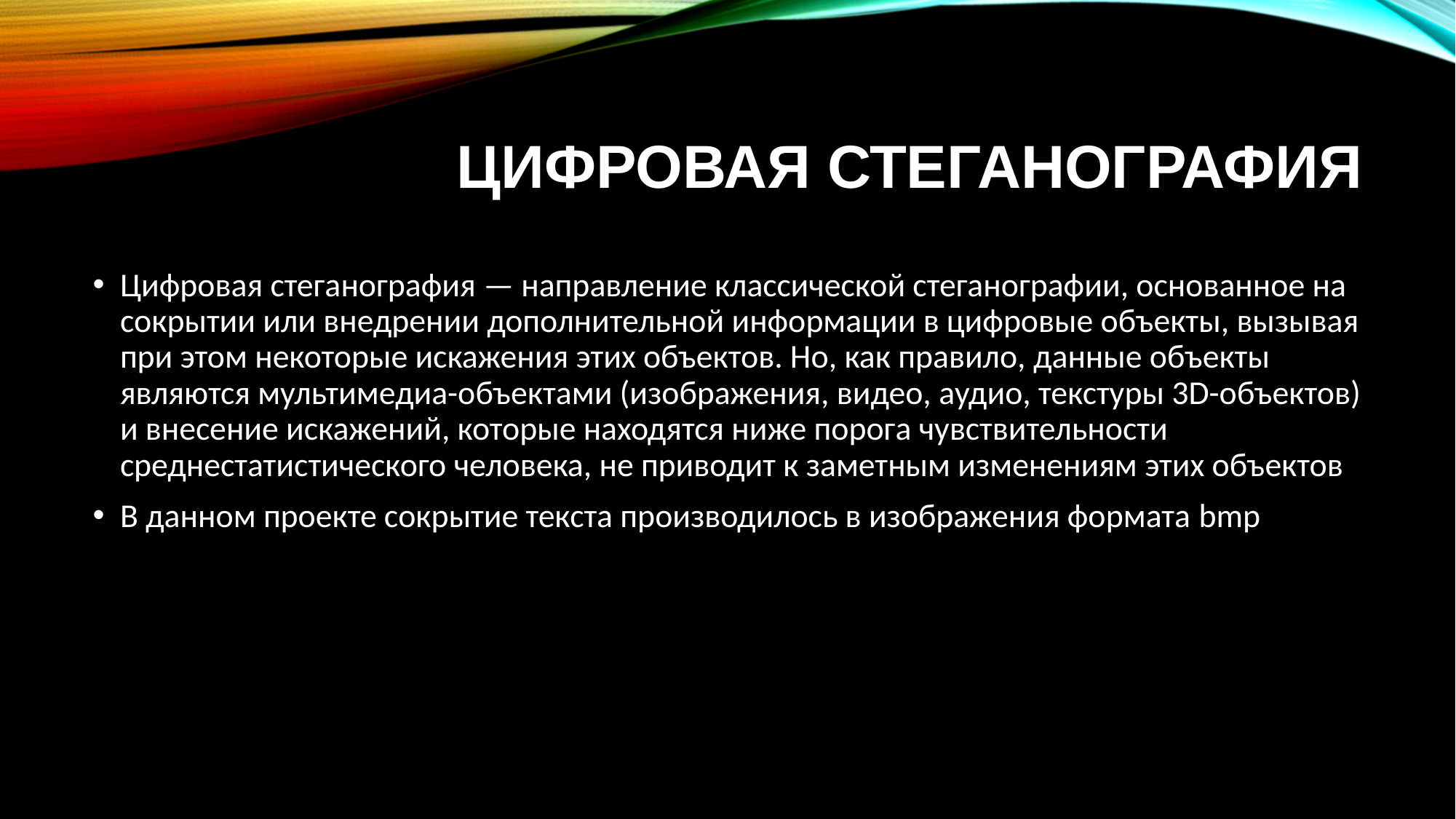

# Цифровая стеганография
Цифровая стеганография — направление классической стеганографии, основанное на сокрытии или внедрении дополнительной информации в цифровые объекты, вызывая при этом некоторые искажения этих объектов. Но, как правило, данные объекты являются мультимедиа-объектами (изображения, видео, аудио, текстуры 3D-объектов) и внесение искажений, которые находятся ниже порога чувствительности среднестатистического человека, не приводит к заметным изменениям этих объектов
В данном проекте сокрытие текста производилось в изображения формата bmp